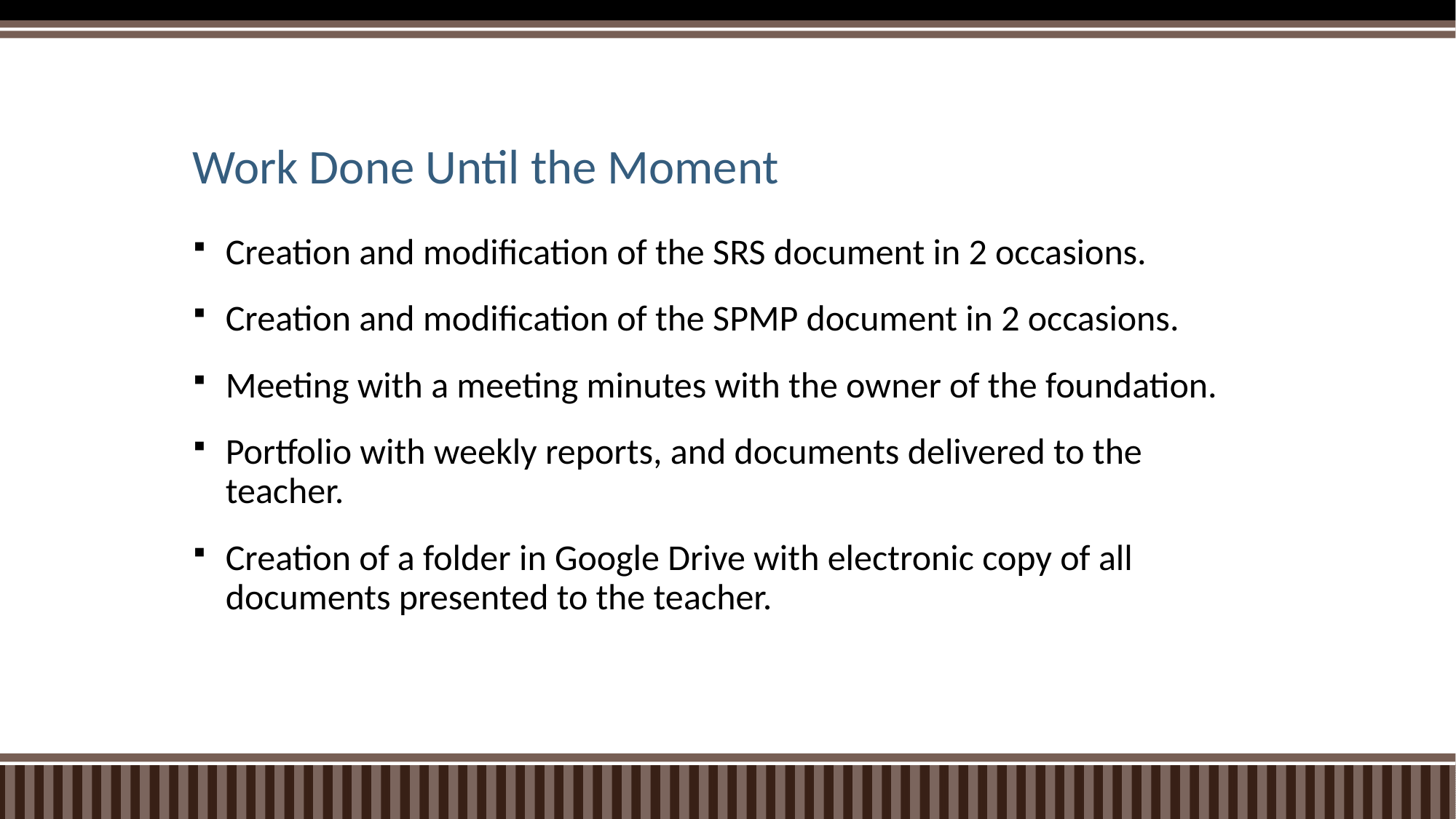

# Work Done Until the Moment
Creation and modification of the SRS document in 2 occasions.
Creation and modification of the SPMP document in 2 occasions.
Meeting with a meeting minutes with the owner of the foundation.
Portfolio with weekly reports, and documents delivered to the teacher.
Creation of a folder in Google Drive with electronic copy of all documents presented to the teacher.